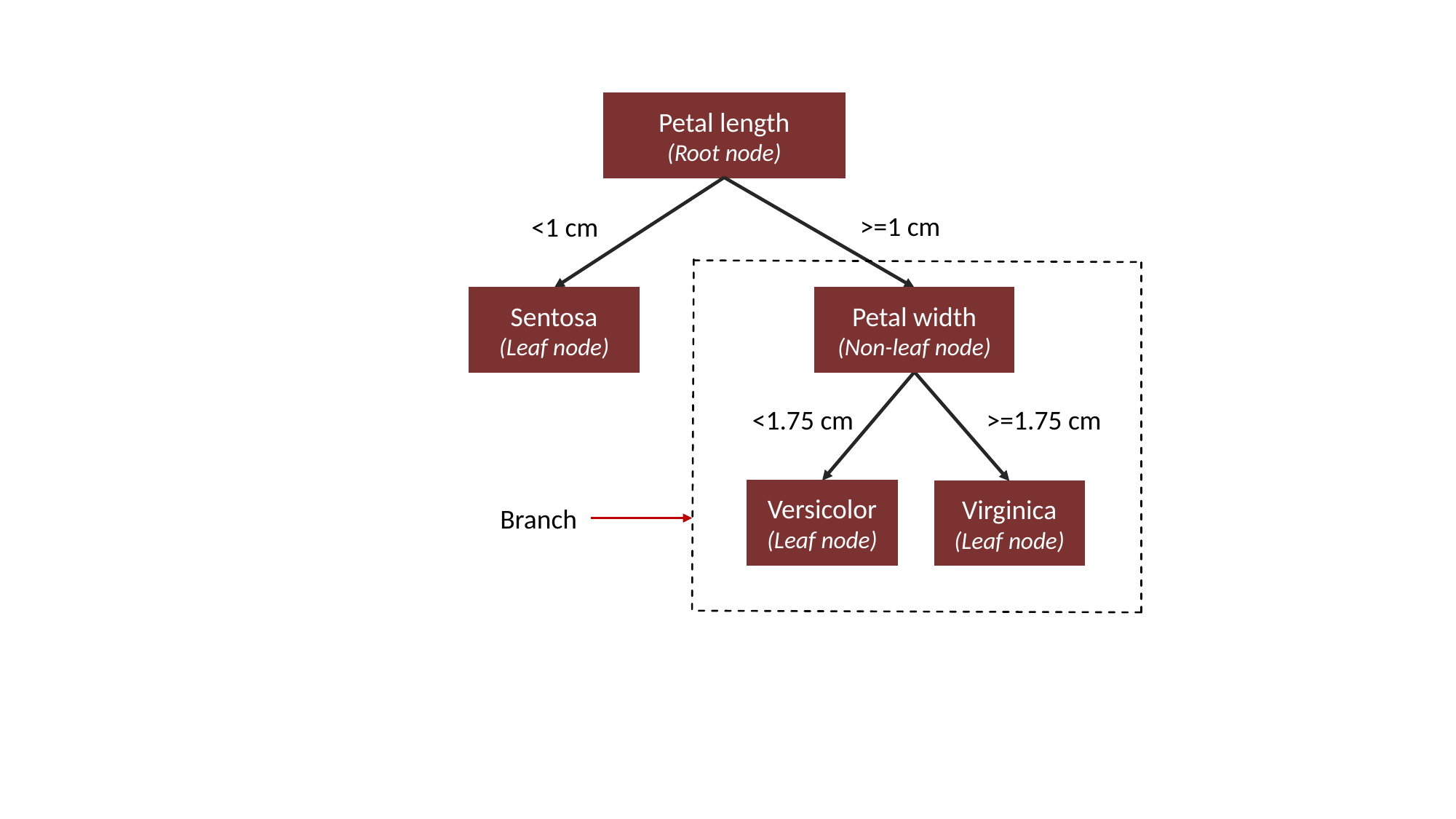

Petal length
(Root node)
>=1 cm
Petal width
(Non-leaf node)
<1 cm
Sentosa
(Leaf node)
<1.75 cm
Versicolor
(Leaf node)
>=1.75 cm
Virginica
(Leaf node)
Branch